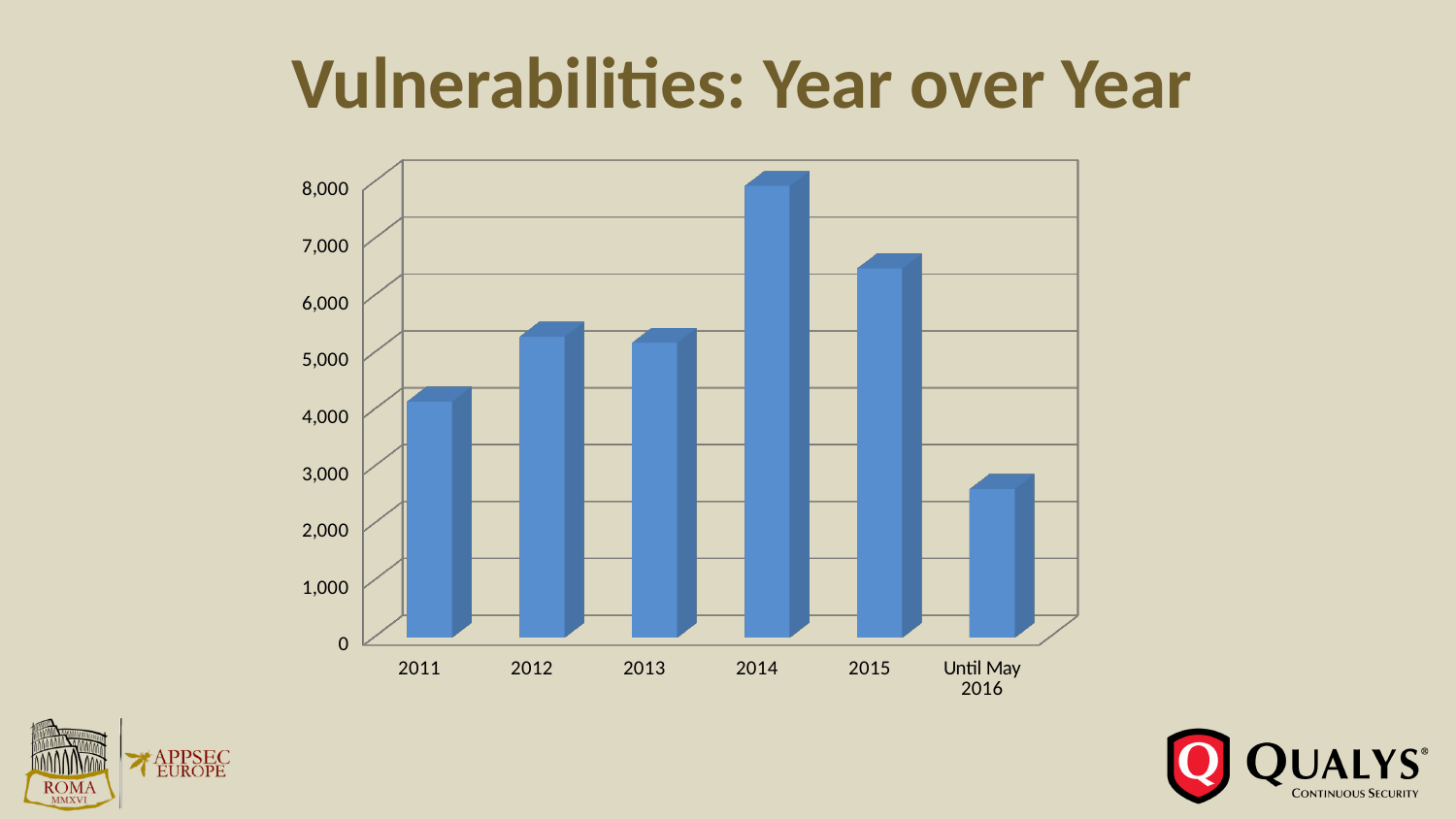

# Vulnerabilities: Year over Year

[unsupported chart]